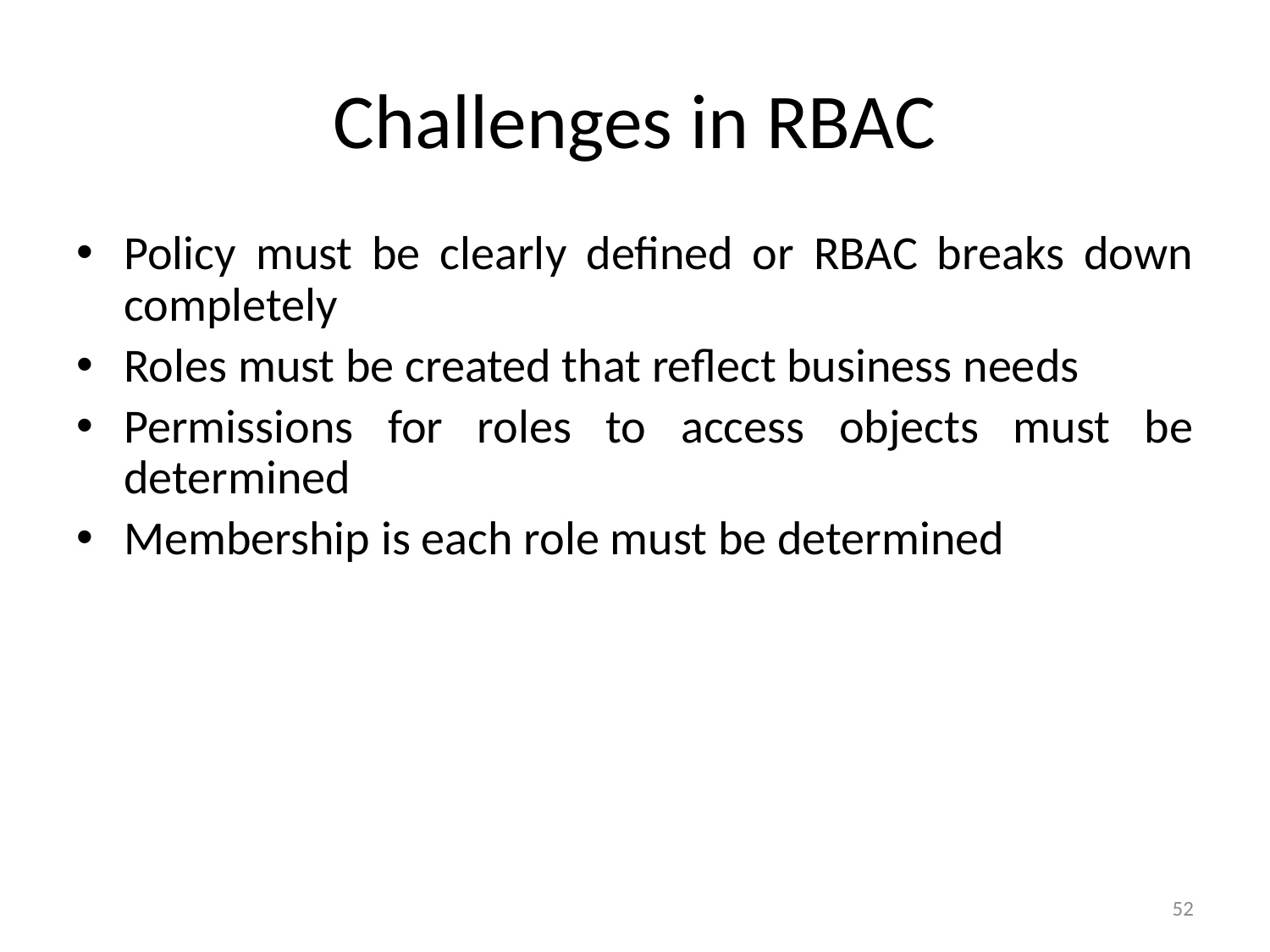

# Challenges in RBAC
Policy must be clearly defined or RBAC breaks down completely
Roles must be created that reflect business needs
Permissions for roles to access objects must be determined
Membership is each role must be determined

52